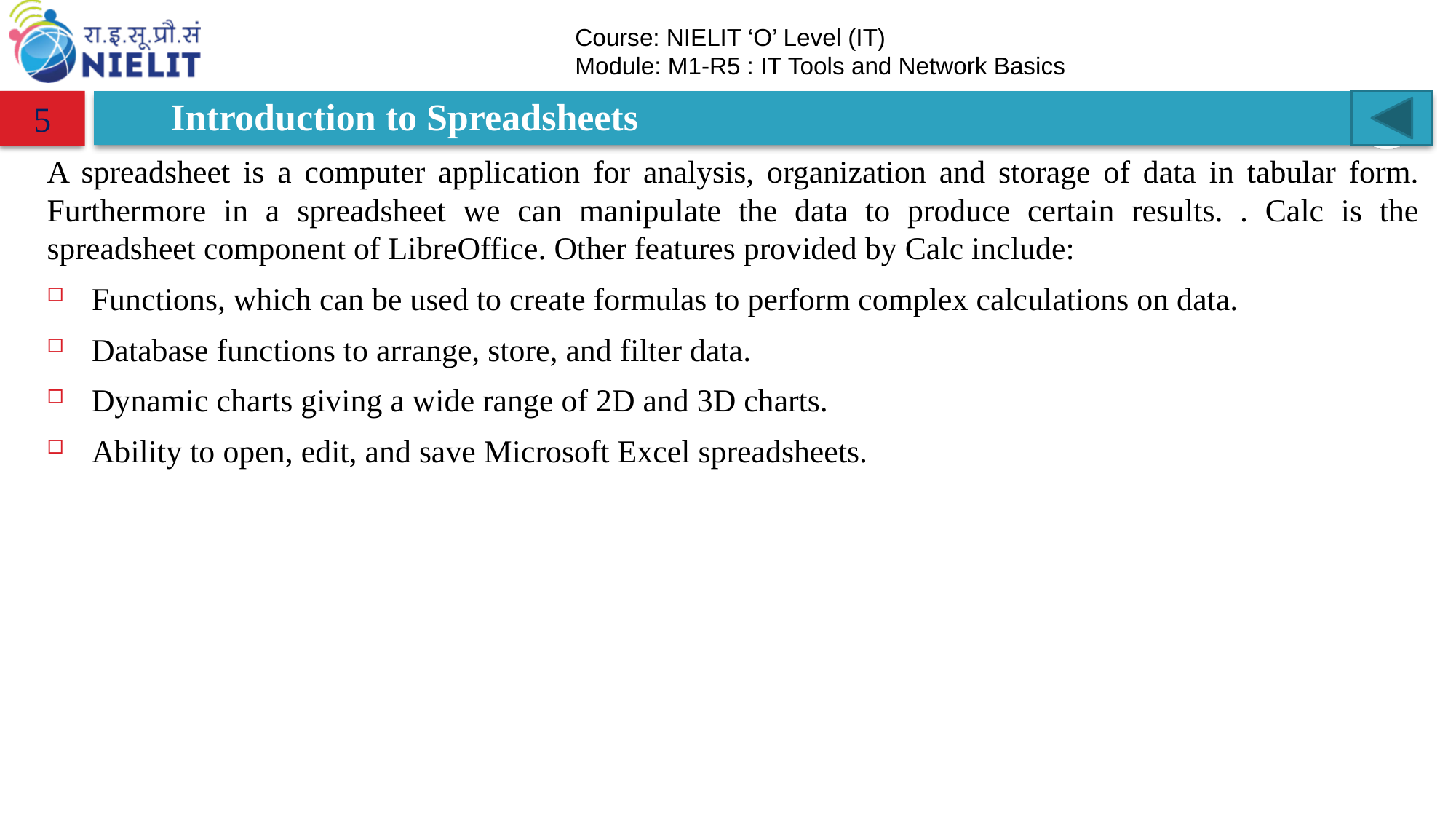

# Introduction to Spreadsheets
5
A spreadsheet is a computer application for analysis, organization and storage of data in tabular form. Furthermore in a spreadsheet we can manipulate the data to produce certain results. . Calc is the spreadsheet component of LibreOffice. Other features provided by Calc include:
Functions, which can be used to create formulas to perform complex calculations on data.
Database functions to arrange, store, and filter data.
Dynamic charts giving a wide range of 2D and 3D charts.
Ability to open, edit, and save Microsoft Excel spreadsheets.